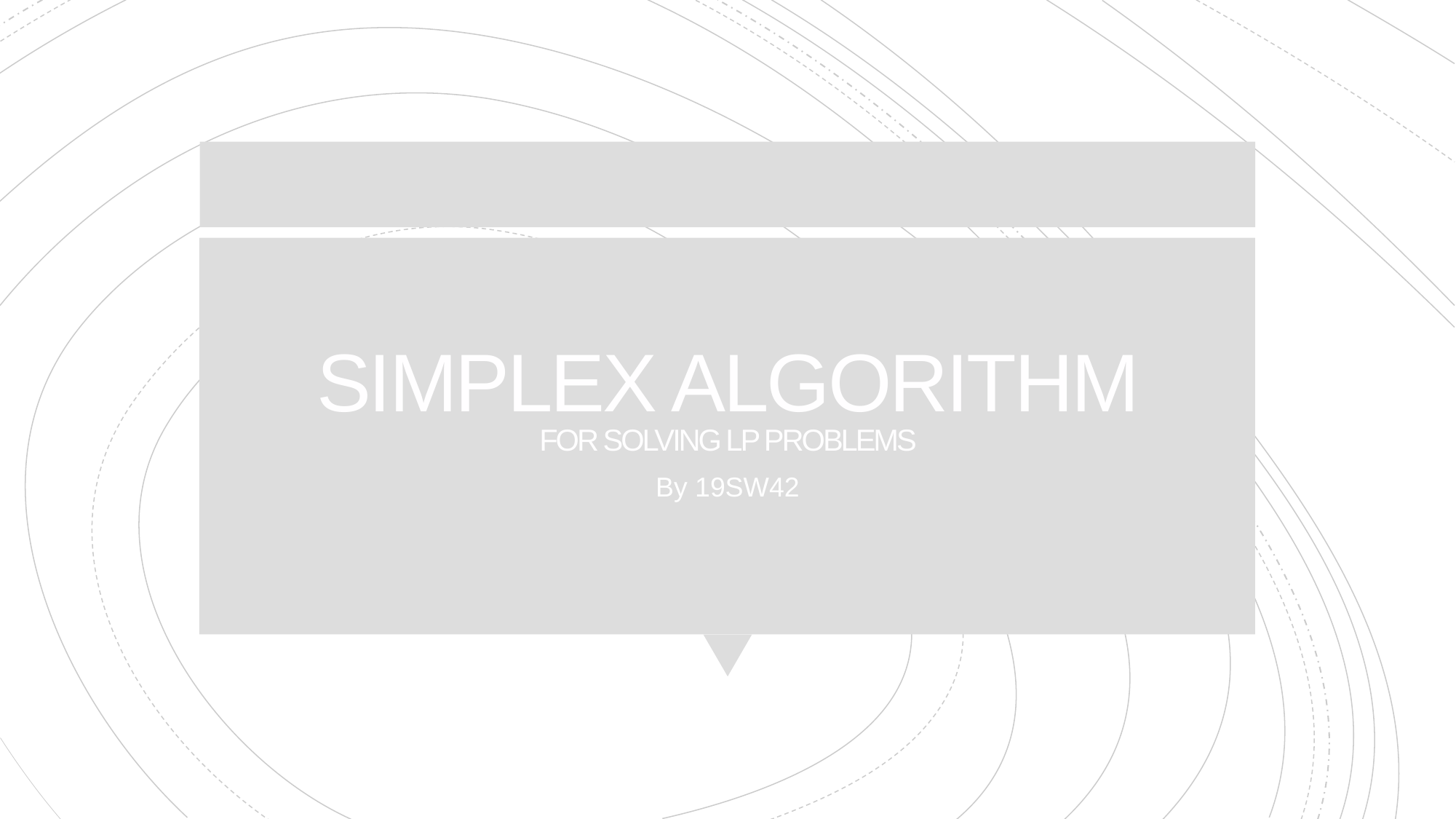

# SIMPLEX ALGORITHM FOR SOLVING LP PROBLEMS
By 19SW42